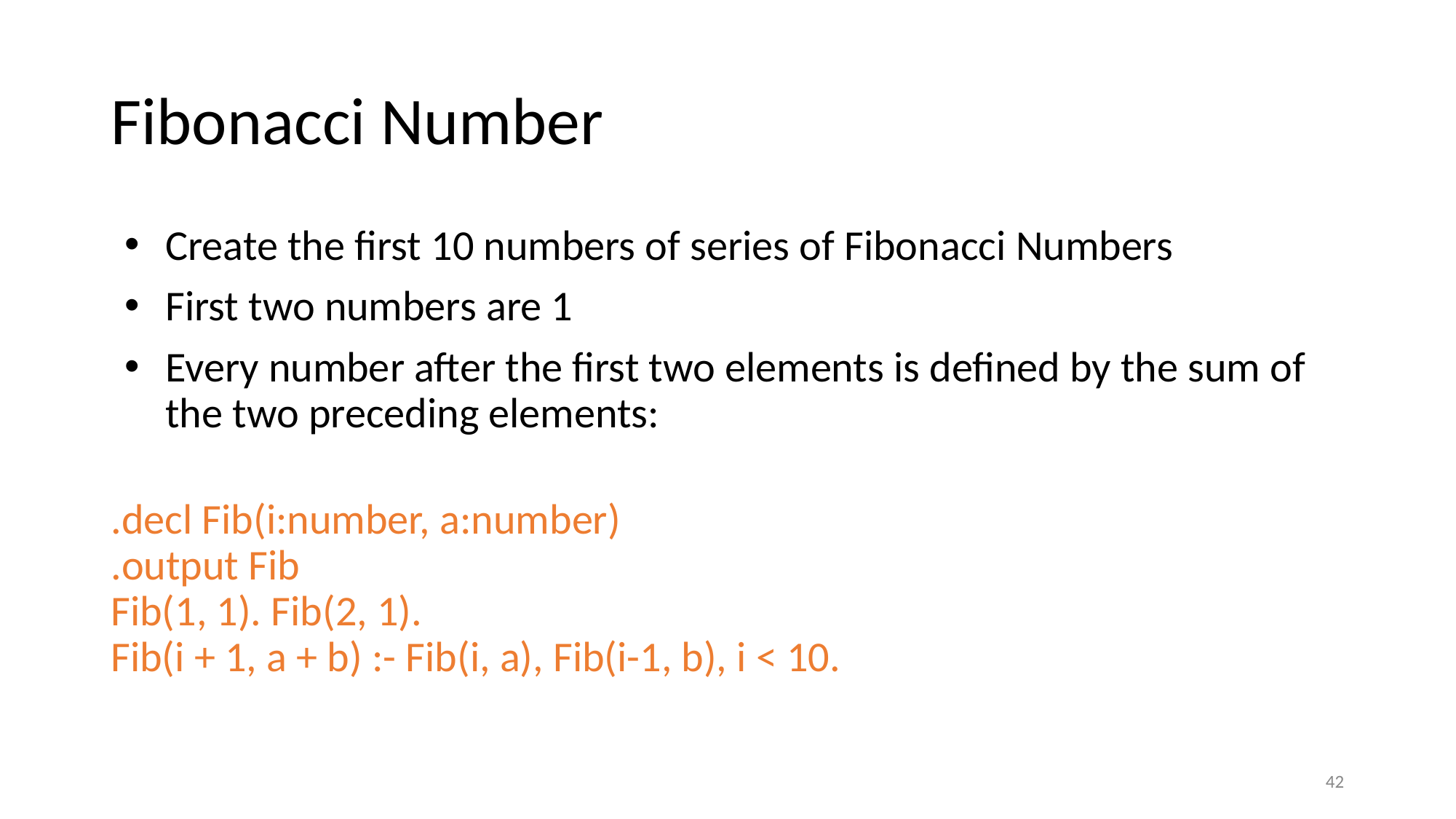

# Fibonacci Number
Create the first 10 numbers of series of Fibonacci Numbers
First two numbers are 1
Every number after the first two elements is defined by the sum of the two preceding elements:
.decl Fib(i:number, a:number)
.output Fib
Fib(1, 1). Fib(2, 1).
Fib(i + 1, a + b) :- Fib(i, a), Fib(i-1, b), i < 10.
42